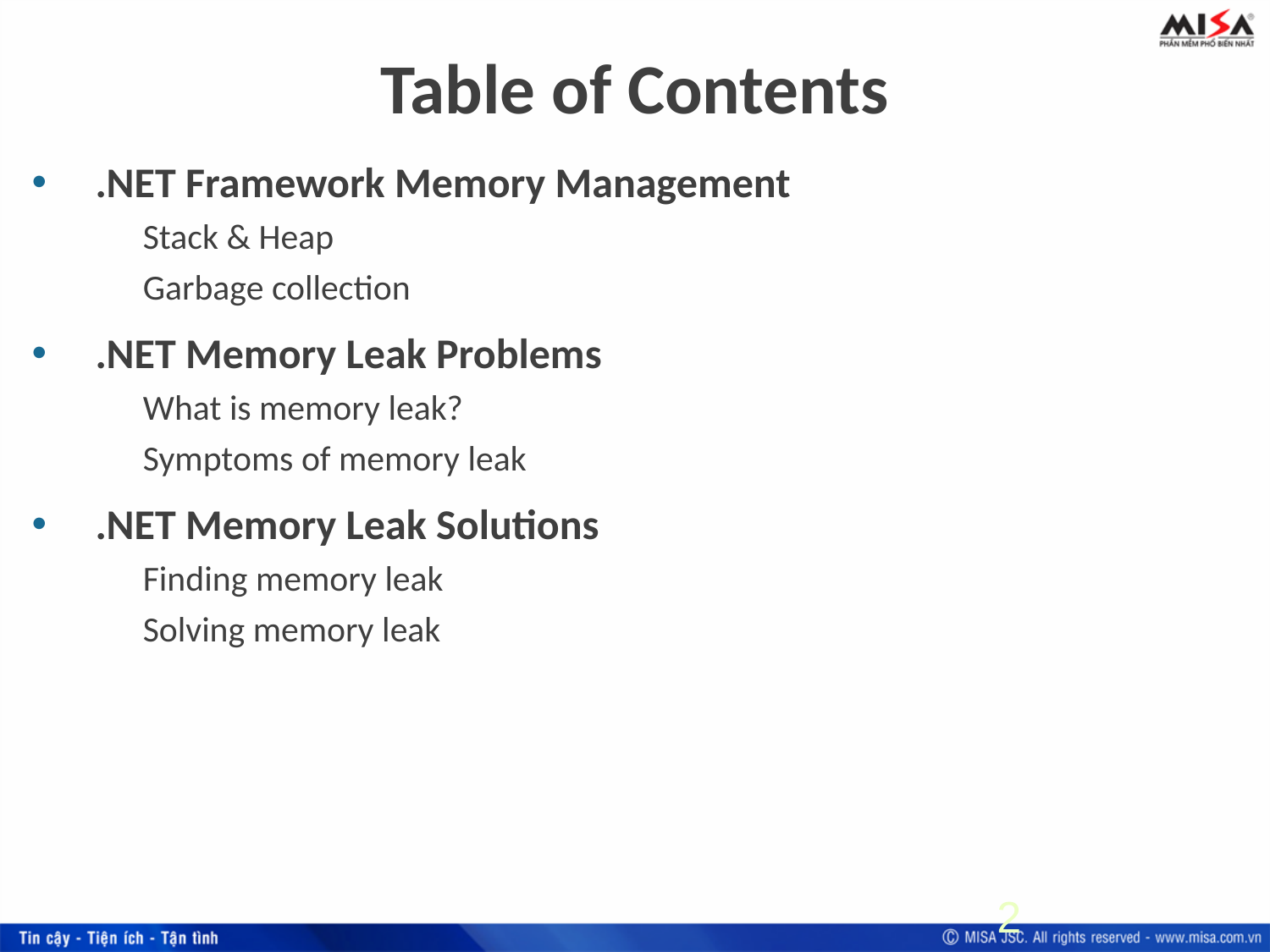

# Table of Contents
.NET Framework Memory Management
Stack & Heap
Garbage collection
.NET Memory Leak Problems
What is memory leak?
Symptoms of memory leak
.NET Memory Leak Solutions
Finding memory leak
Solving memory leak
2